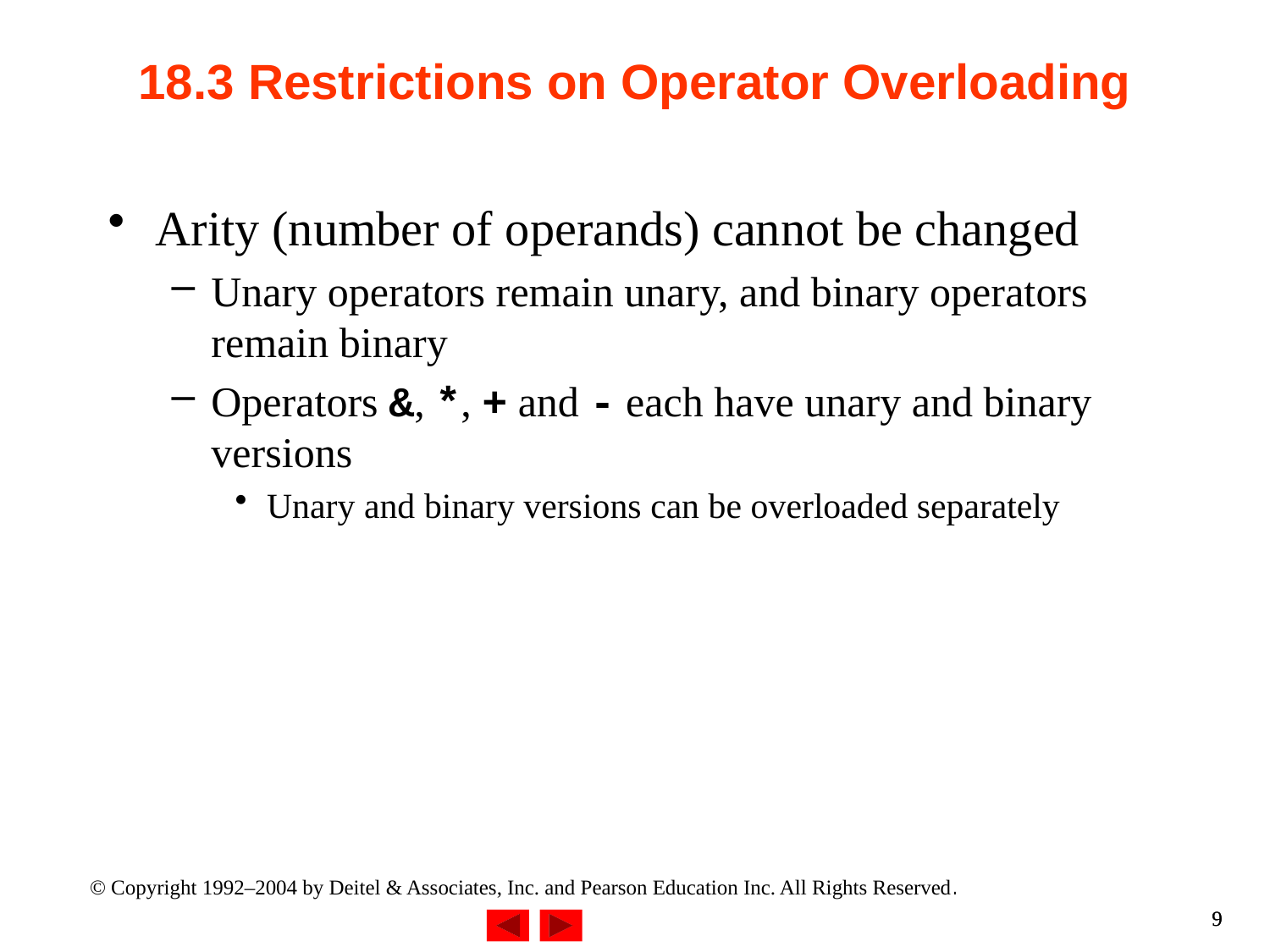

# 18.3 Restrictions on Operator Overloading
Arity (number of operands) cannot be changed
Unary operators remain unary, and binary operators remain binary
Operators &, *, + and - each have unary and binary versions
Unary and binary versions can be overloaded separately